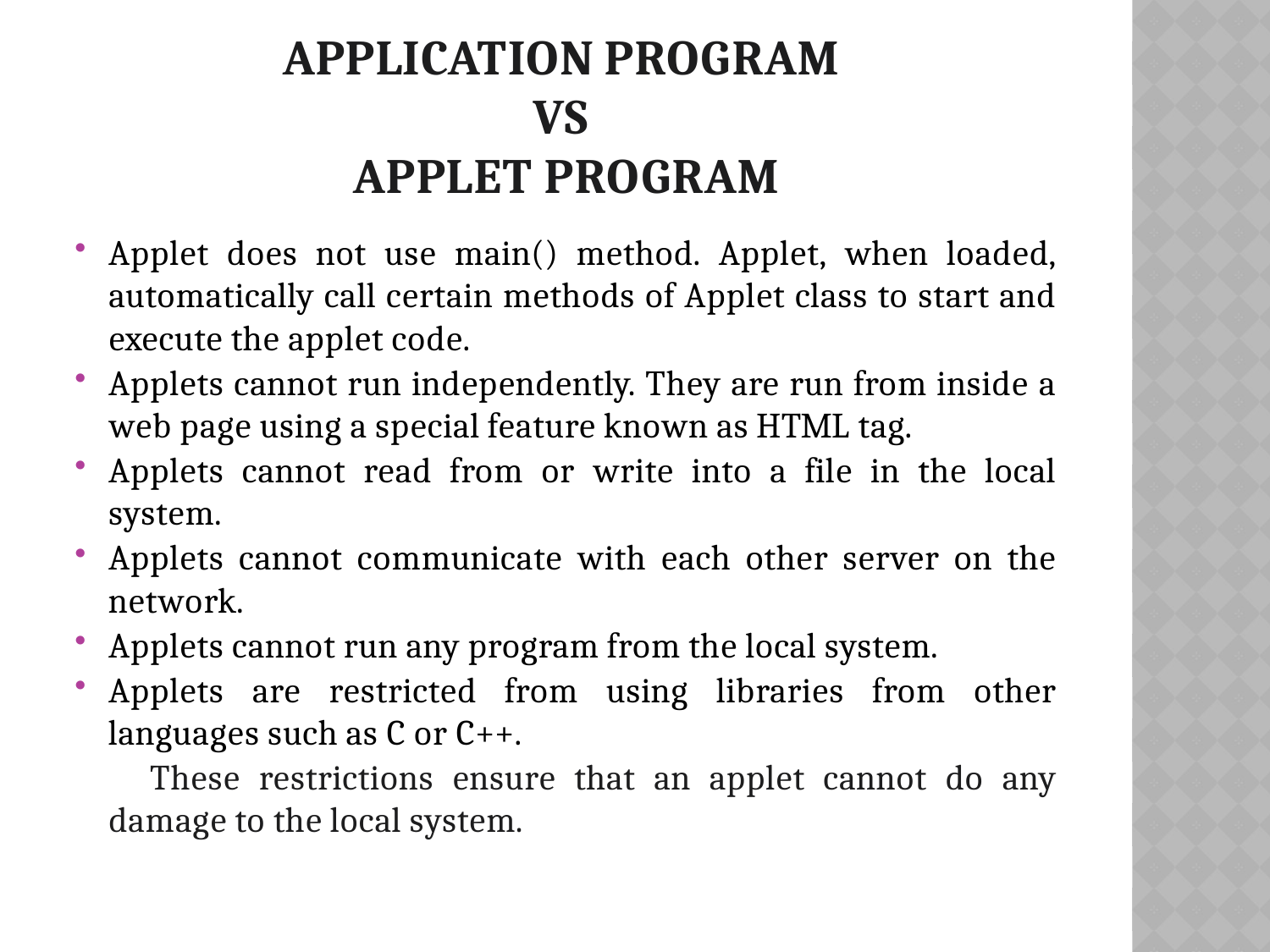

# Application Program Vs Applet Program
Applet does not use main() method. Applet, when loaded, automatically call certain methods of Applet class to start and execute the applet code.
Applets cannot run independently. They are run from inside a web page using a special feature known as HTML tag.
Applets cannot read from or write into a file in the local system.
Applets cannot communicate with each other server on the network.
Applets cannot run any program from the local system.
Applets are restricted from using libraries from other languages such as C or C++.
    These restrictions ensure that an applet cannot do any damage to the local system.